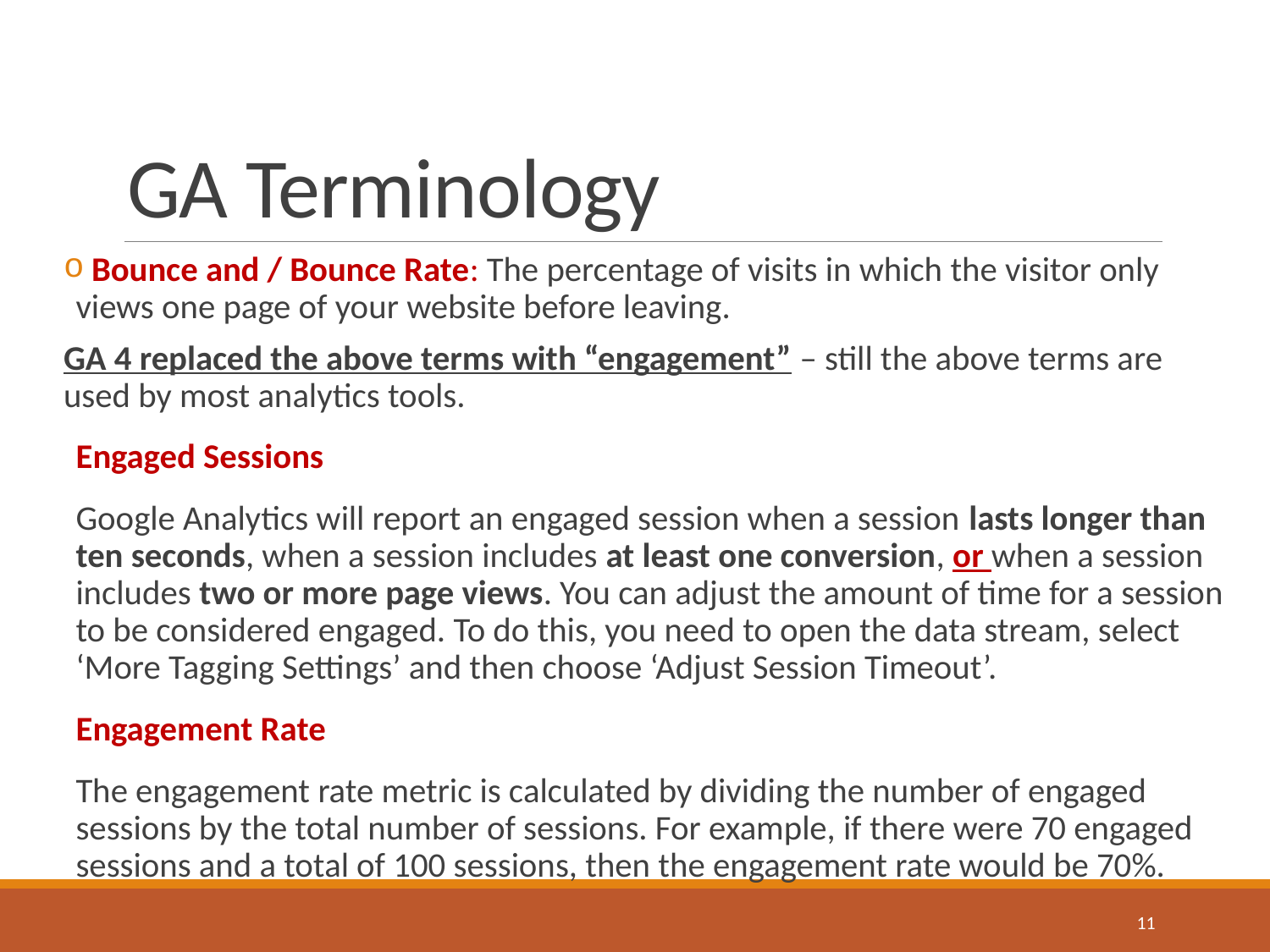

# GA Terminology
 Bounce and / Bounce Rate: The percentage of visits in which the visitor only views one page of your website before leaving.
GA 4 replaced the above terms with “engagement” – still the above terms are used by most analytics tools.
Engaged Sessions
Google Analytics will report an engaged session when a session lasts longer than ten seconds, when a session includes at least one conversion, or when a session includes two or more page views. You can adjust the amount of time for a session to be considered engaged. To do this, you need to open the data stream, select ‘More Tagging Settings’ and then choose ‘Adjust Session Timeout’.
Engagement Rate
The engagement rate metric is calculated by dividing the number of engaged sessions by the total number of sessions. For example, if there were 70 engaged sessions and a total of 100 sessions, then the engagement rate would be 70%.

11